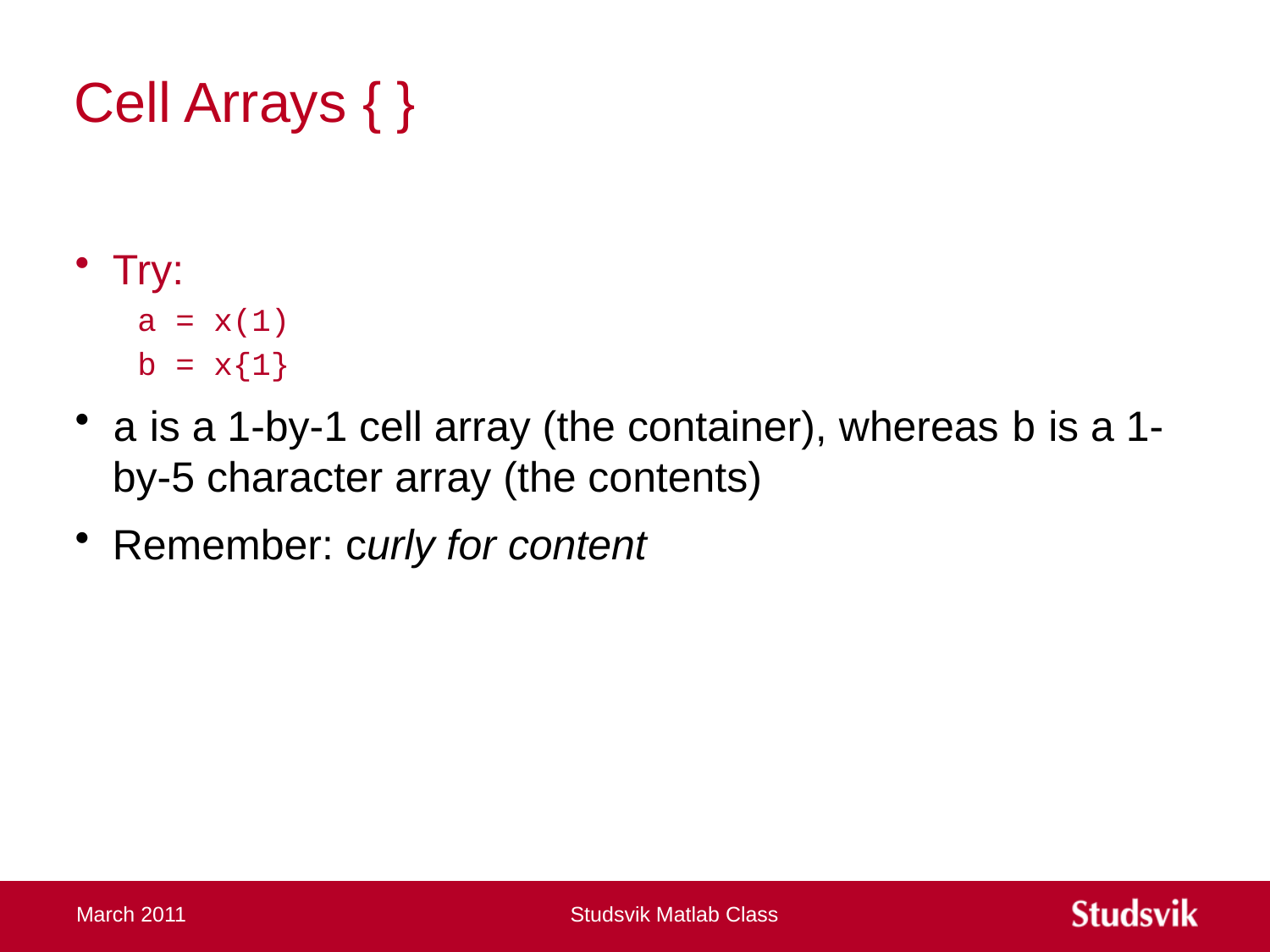

# Cell Arrays { }
Try:
a = x(1)
b = x{1}
a is a 1-by-1 cell array (the container), whereas b is a 1-by-5 character array (the contents)
Remember: curly for content
March 2011
Studsvik Matlab Class